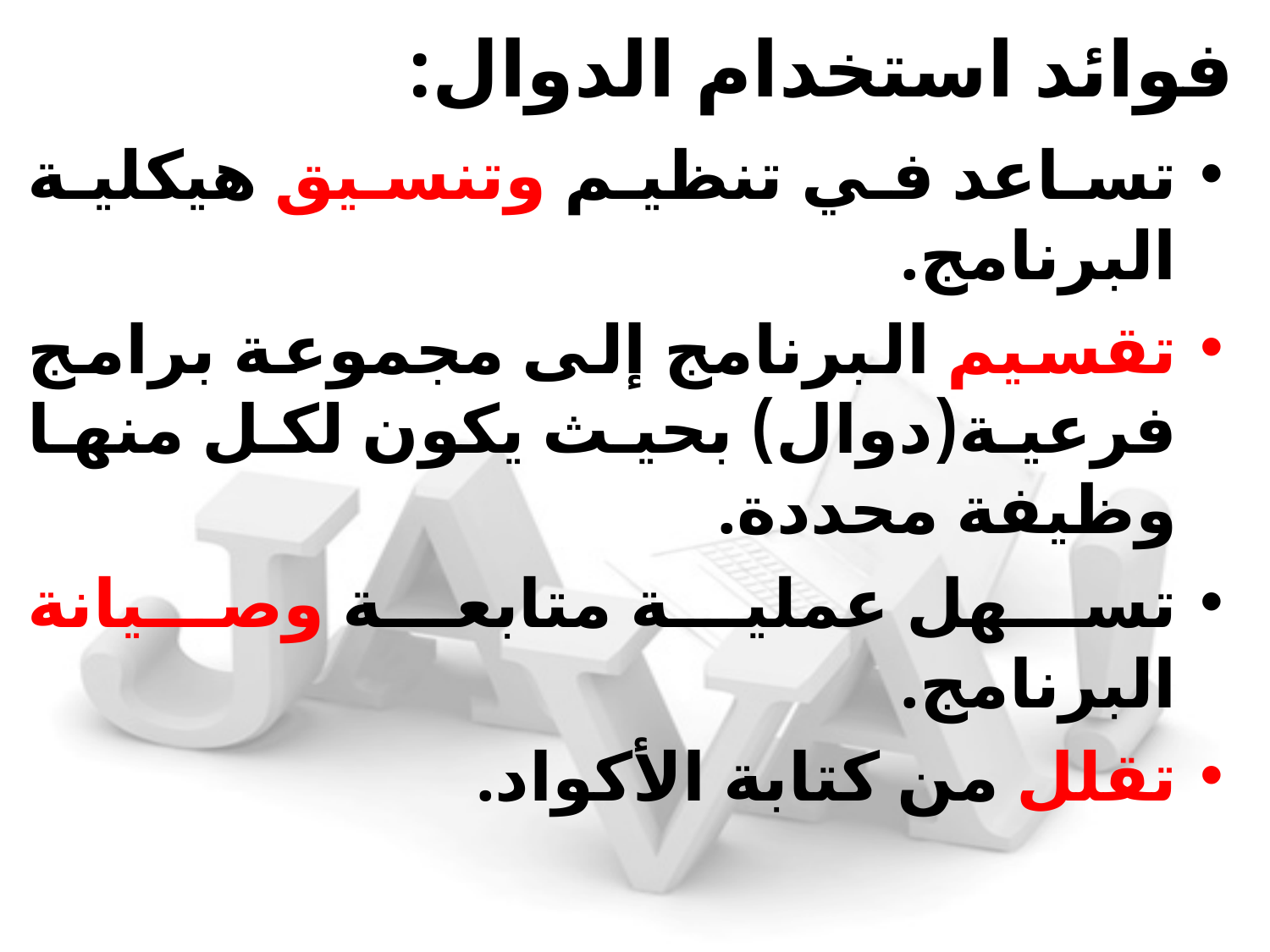

# فوائد استخدام الدوال:
تساعد في تنظيم وتنسيق هيكلية البرنامج.
تقسيم البرنامج إلى مجموعة برامج فرعية(دوال) بحيث يكون لكل منها وظيفة محددة.
تسهل عملية متابعة وصيانة البرنامج.
تقلل من كتابة الأكواد.